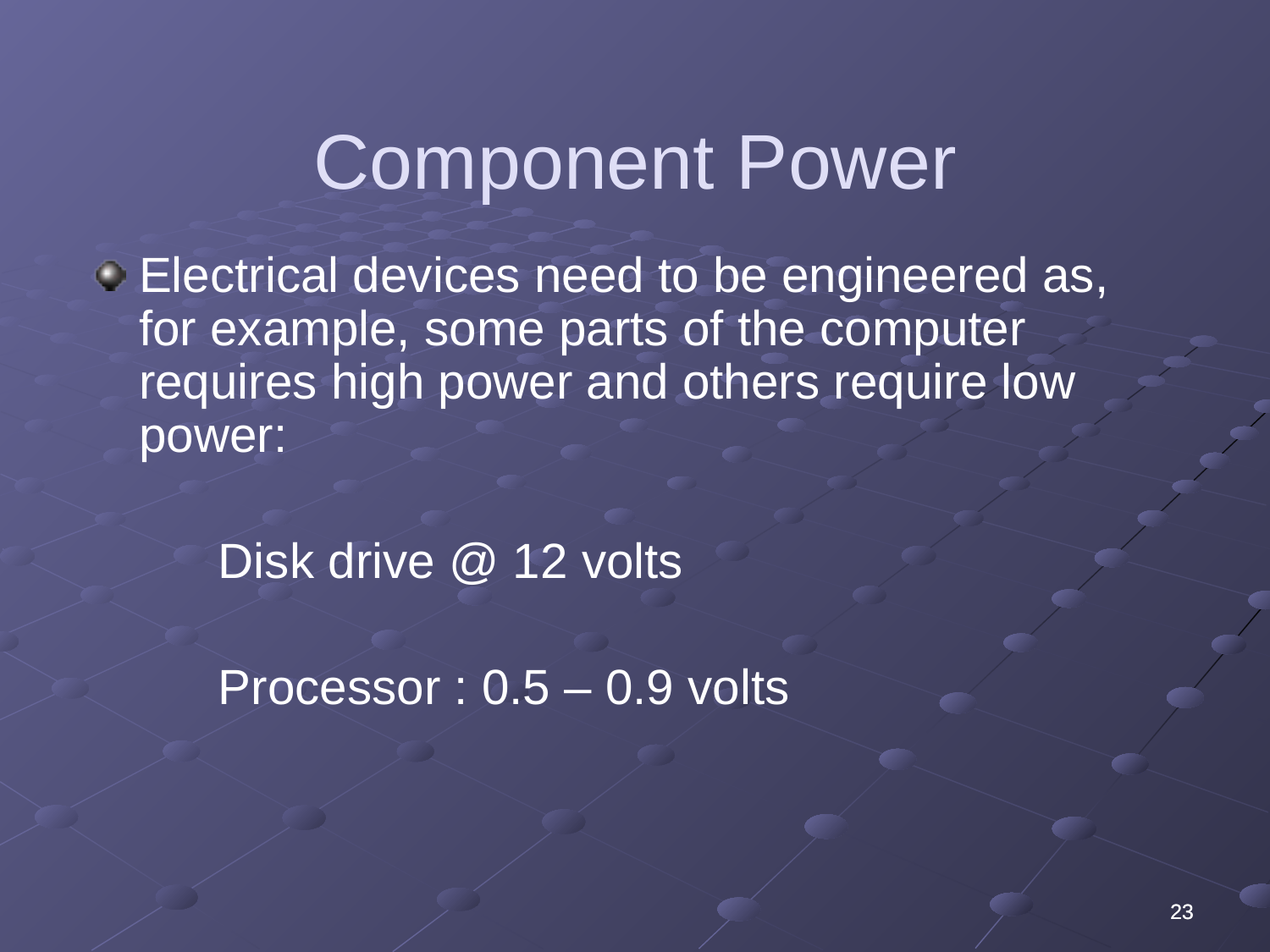

Component Power
Electrical devices need to be engineered as, for example, some parts of the computer requires high power and others require low power:

	Disk drive @ 12 volts

	Processor : 0.5 – 0.9 volts
23
23